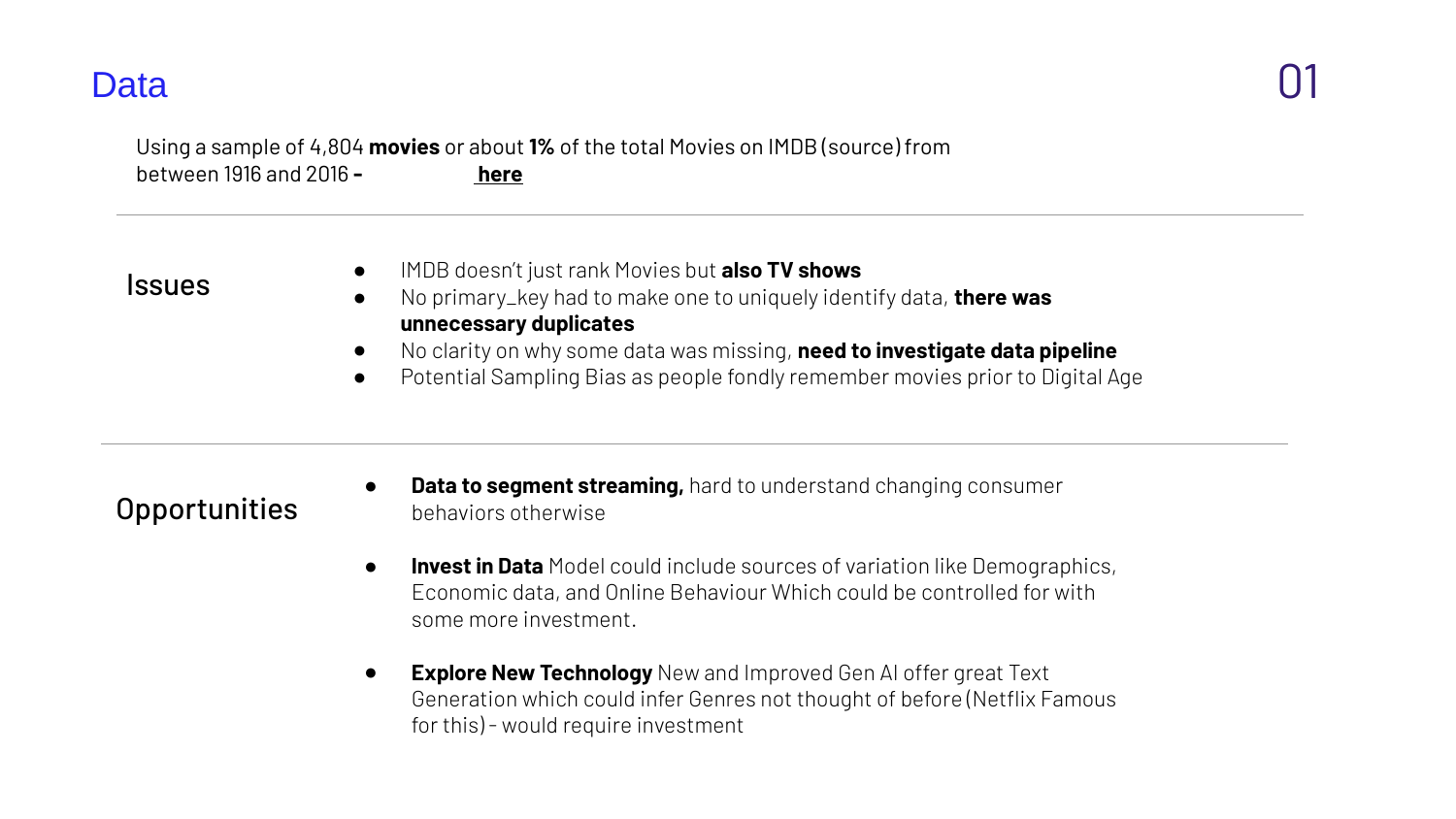

01
Data
Using a sample of 4,804 movies or about 1% of the total Movies on IMDB (source) from between 1916 and 2016 - IMDB Stats here
IMDB doesn’t just rank Movies but also TV shows
No primary_key had to make one to uniquely identify data, there was unnecessary duplicates
No clarity on why some data was missing, need to investigate data pipeline
Potential Sampling Bias as people fondly remember movies prior to Digital Age
# Issues
Data to segment streaming, hard to understand changing consumer behaviors otherwise

Invest in Data Model could include sources of variation like Demographics, Economic data, and Online Behaviour Which could be controlled for with some more investment.

Explore New Technology New and Improved Gen AI offer great Text Generation which could infer Genres not thought of before (Netflix Famous for this) - would require investment

Opportunities